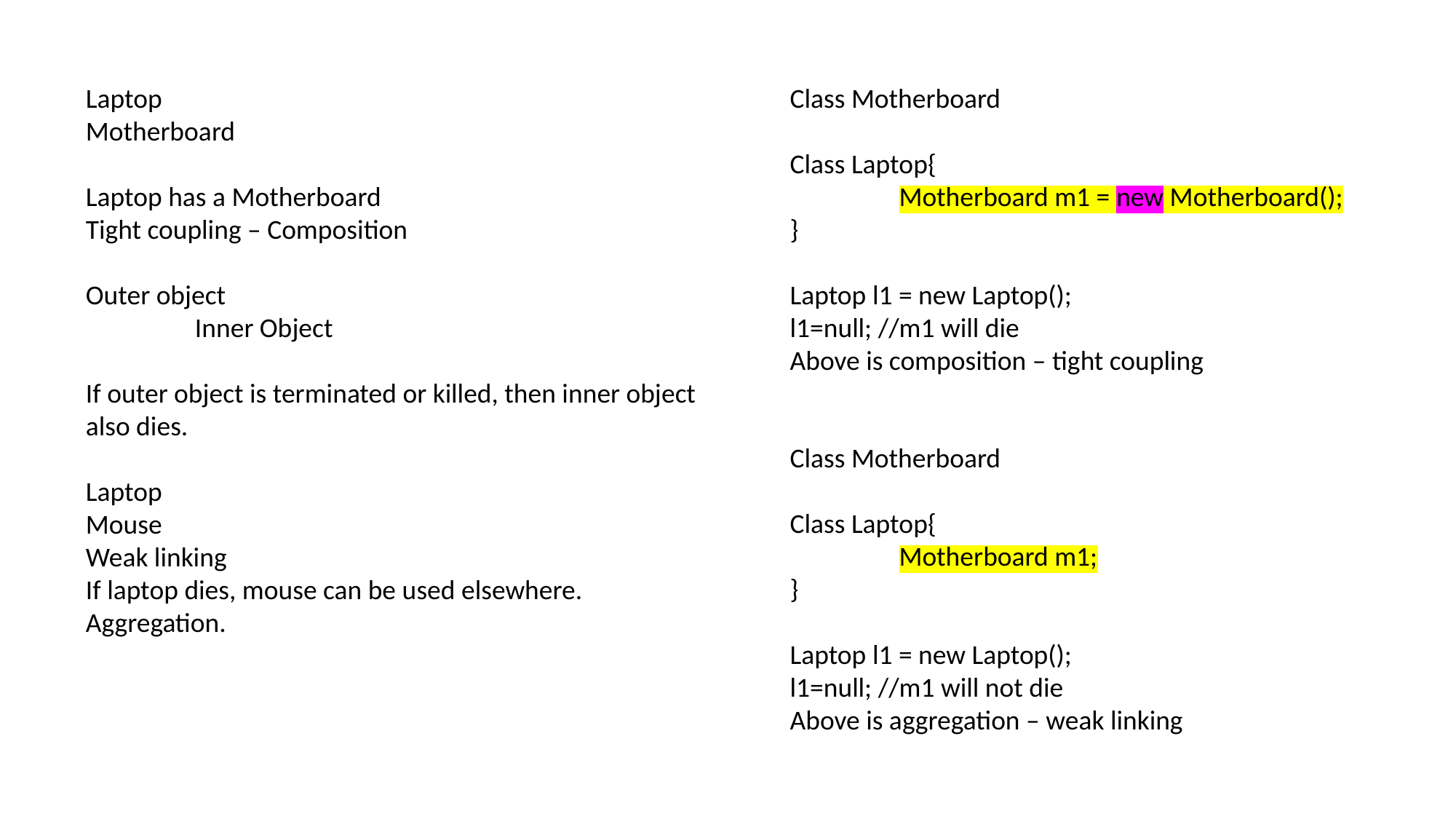

Laptop
Motherboard

Laptop has a Motherboard
Tight coupling – Composition

Outer object
	Inner Object

If outer object is terminated or killed, then inner object also dies.

Laptop
Mouse
Weak linking
If laptop dies, mouse can be used elsewhere.
Aggregation.
Class Motherboard

Class Laptop{
	Motherboard m1 = new Motherboard();
}

Laptop l1 = new Laptop();
l1=null; //m1 will die
Above is composition – tight coupling
Class Motherboard

Class Laptop{
	Motherboard m1;
}

Laptop l1 = new Laptop();
l1=null; //m1 will not die
Above is aggregation – weak linking